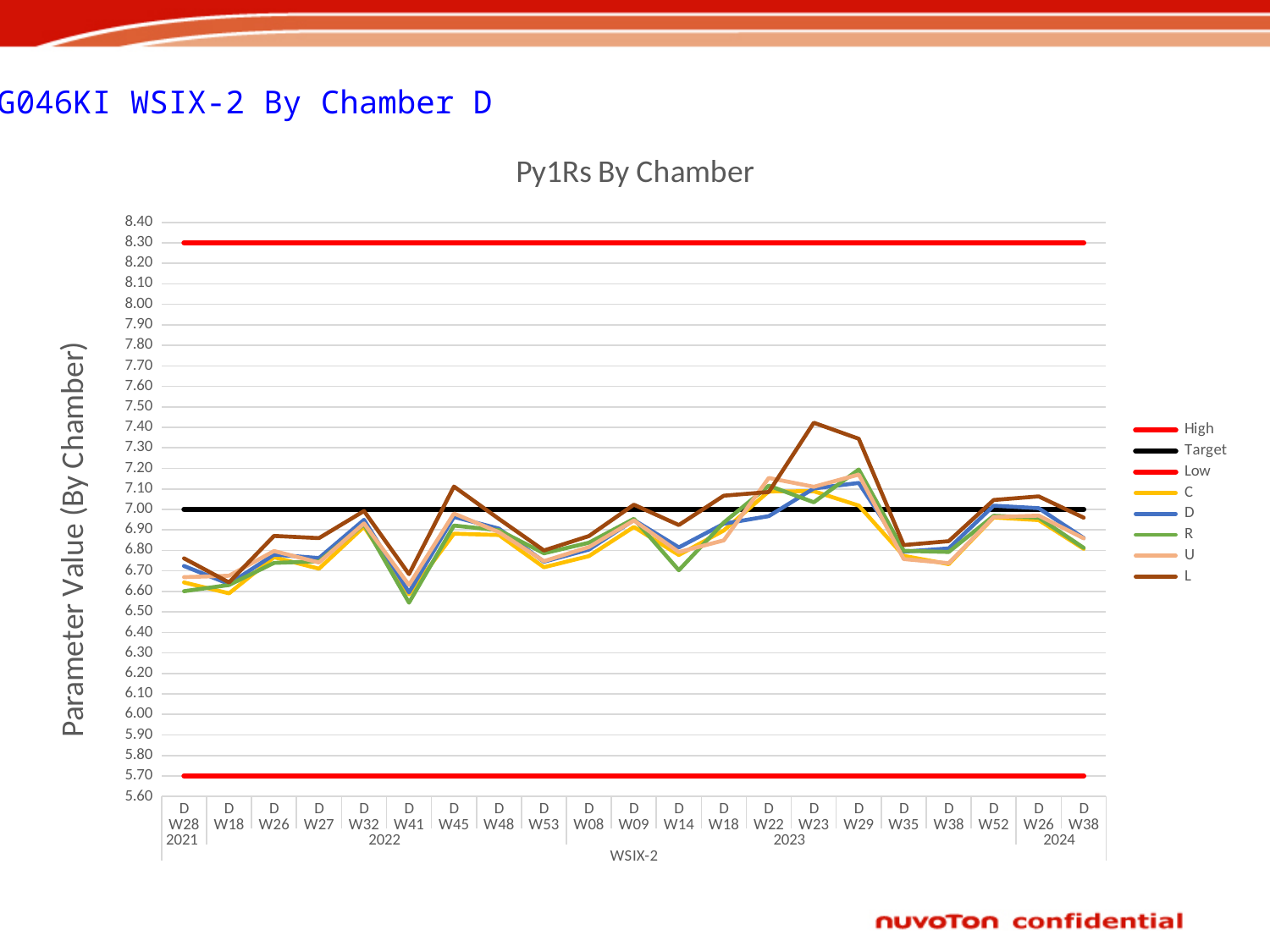

G046KI WSIX-2 By Chamber D

### Chart: Py1Rs By Chamber

| Category |  High |  Target |  Low |  C |  D |  R |  U |  L |
|---|---|---|---|---|---|---|---|---|
| D | 8.300000000000004 | 7.0 | 5.699999999999999 | 6.6435 | 6.723666666666665 | 6.6010000000000035 | 6.669500000000003 | 6.7609999999999975 |
| D | 8.300000000000004 | 7.0 | 5.699999999999999 | 6.5905 | 6.636000000000002 | 6.63116666666667 | 6.676333333333333 | 6.6434999999999995 |
| D | 8.300000000000004 | 7.0 | 5.699999999999999 | 6.766666666666665 | 6.7795000000000005 | 6.738833333333336 | 6.796833333333331 | 6.870499999999998 |
| D | 8.300000000000004 | 7.0 | 5.699999999999999 | 6.710666666666666 | 6.762500000000003 | 6.746666666666669 | 6.740500000000002 | 6.859666666666667 |
| D | 8.300000000000004 | 7.0 | 5.699999999999999 | 6.915333333333334 | 6.948999999999997 | 6.927000000000001 | 6.931499999999999 | 6.991833333333336 |
| D | 8.300000000000004 | 7.0 | 5.699999999999999 | 6.585499999999997 | 6.595166666666669 | 6.544833333333334 | 6.631166666666664 | 6.684000000000001 |
| D | 8.300000000000004 | 7.0 | 5.699999999999999 | 6.881333333333333 | 6.963333333333334 | 6.920833333333334 | 6.979666666666668 | 7.1115 |
| D | 8.300000000000004 | 7.0 | 5.699999999999999 | 6.874833333333336 | 6.9060000000000015 | 6.898166666666663 | 6.8886666666666665 | 6.953333333333335 |
| D | 8.300000000000004 | 7.0 | 5.699999999999999 | 6.717666666666667 | 6.744666666666666 | 6.785666666666666 | 6.74733333333333 | 6.799666666666669 |
| D | 8.300000000000004 | 7.0 | 5.699999999999999 | 6.772 | 6.804 | 6.8373333333333335 | 6.816166666666666 | 6.8696666666666655 |
| D | 8.300000000000004 | 7.0 | 5.699999999999999 | 6.914166666666666 | 6.947999999999999 | 6.953833333333335 | 6.945833333333338 | 7.0226666666666695 |
| D | 8.300000000000004 | 7.0 | 5.699999999999999 | 6.777500000000002 | 6.814499999999996 | 6.703166666666662 | 6.791666666666663 | 6.9236666666666675 |
| D | 8.300000000000004 | 7.0 | 5.699999999999999 | 6.897 | 6.92983333333333 | 6.935666666666667 | 6.84883333333333 | 7.067000000000001 |
| D | 8.300000000000004 | 7.0 | 5.699999999999999 | 7.087833333333331 | 6.967000000000003 | 7.115833333333333 | 7.153333333333332 | 7.084833333333331 |
| D | 8.300000000000004 | 7.0 | 5.699999999999999 | 7.088666666666669 | 7.102333333333336 | 7.034666666666669 | 7.110333333333332 | 7.422666666666665 |
| D | 8.300000000000004 | 7.0 | 5.699999999999999 | 7.018333333333339 | 7.129000000000001 | 7.194666666666669 | 7.169999999999999 | 7.344500000000003 |
| D | 8.300000000000004 | 7.0 | 5.699999999999999 | 6.77333333333333 | 6.793666666666665 | 6.797833333333333 | 6.757666666666668 | 6.826000000000001 |
| D | 8.300000000000004 | 7.0 | 5.699999999999999 | 6.732833333333334 | 6.809499999999998 | 6.7921666666666685 | 6.737666666666661 | 6.844833333333335 |
| D | 8.300000000000004 | 7.0 | 5.699999999999999 | 6.960333333333334 | 7.017999999999999 | 6.968666666666667 | 6.962666666666668 | 7.045833333333332 |
| D | 8.300000000000004 | 7.0 | 5.699999999999999 | 6.9475 | 7.005833333333333 | 6.959999999999998 | 6.9695 | 7.063500000000001 |
| D | 8.300000000000004 | 7.0 | 5.699999999999999 | 6.807500000000002 | 6.860333333333329 | 6.812166666666669 | 6.858833333333328 | 6.959499999999999 |